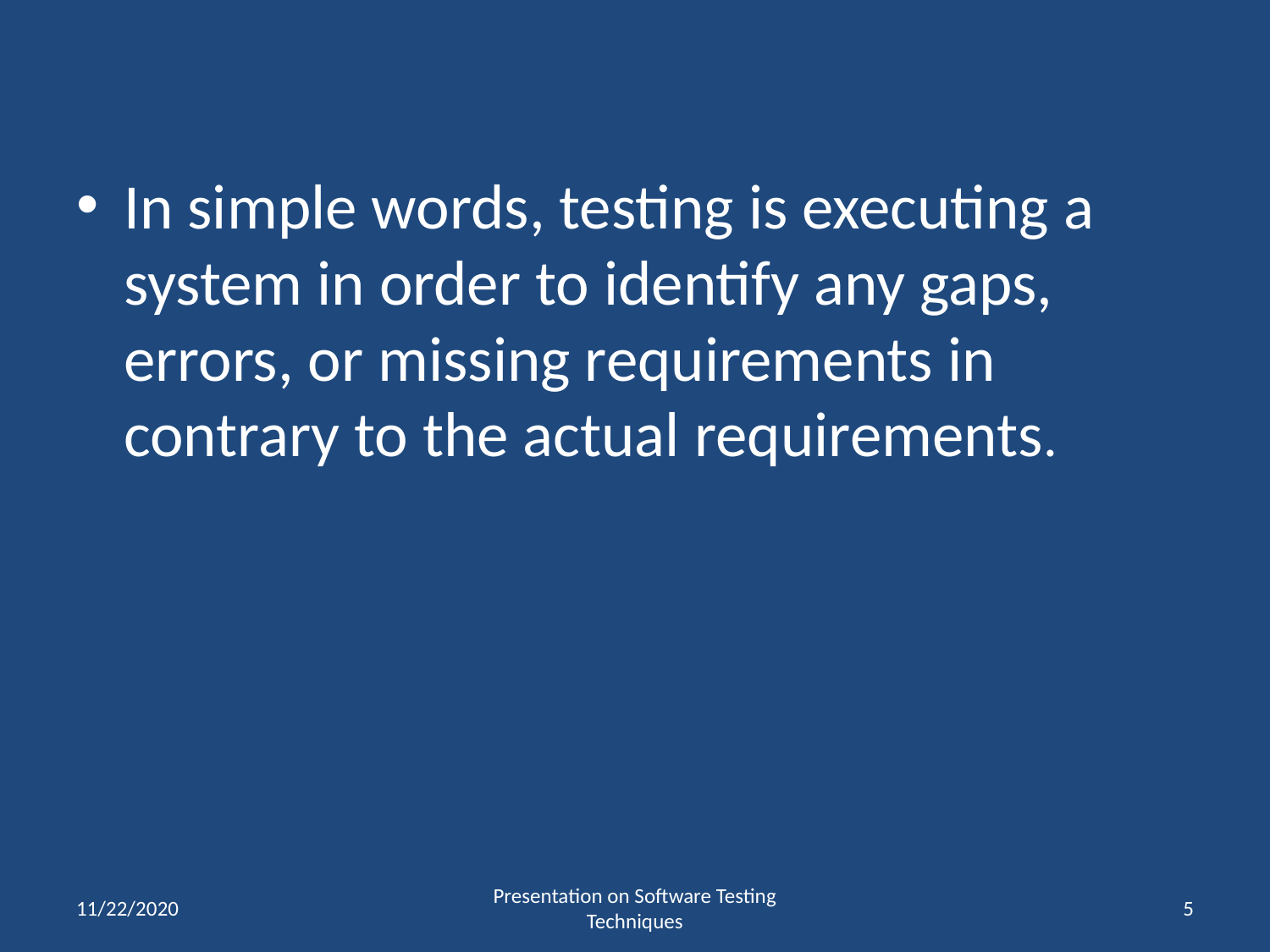

In simple words, testing is executing a system in order to identify any gaps, errors, or missing requirements in contrary to the actual requirements.
11/22/2020
Presentation on Software Testing Techniques
5